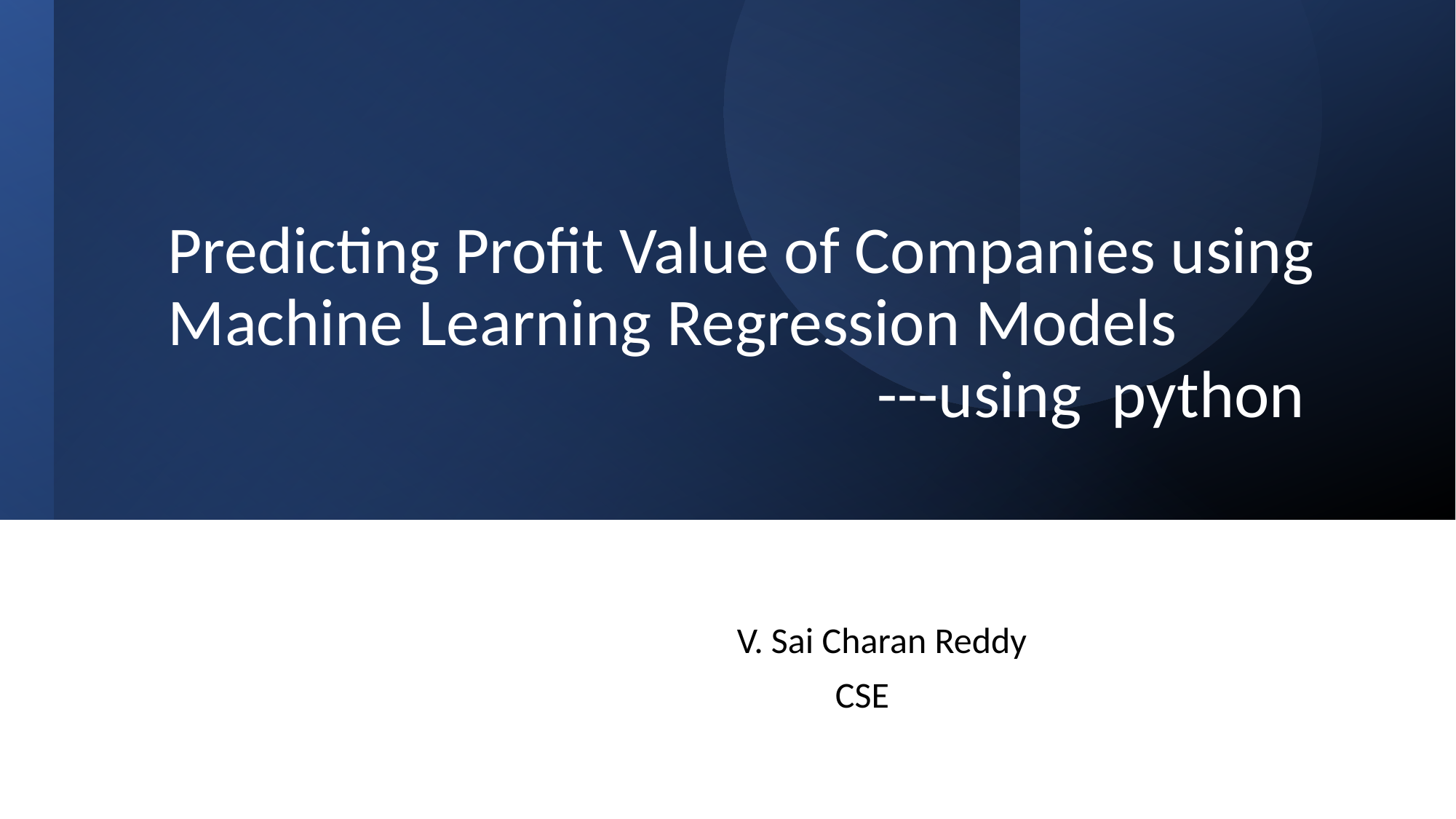

# Predicting Profit Value of Companies using Machine Learning Regression Models                                                ---using  python
                                                                     V. Sai Charan Reddy
                                                                                 CSE